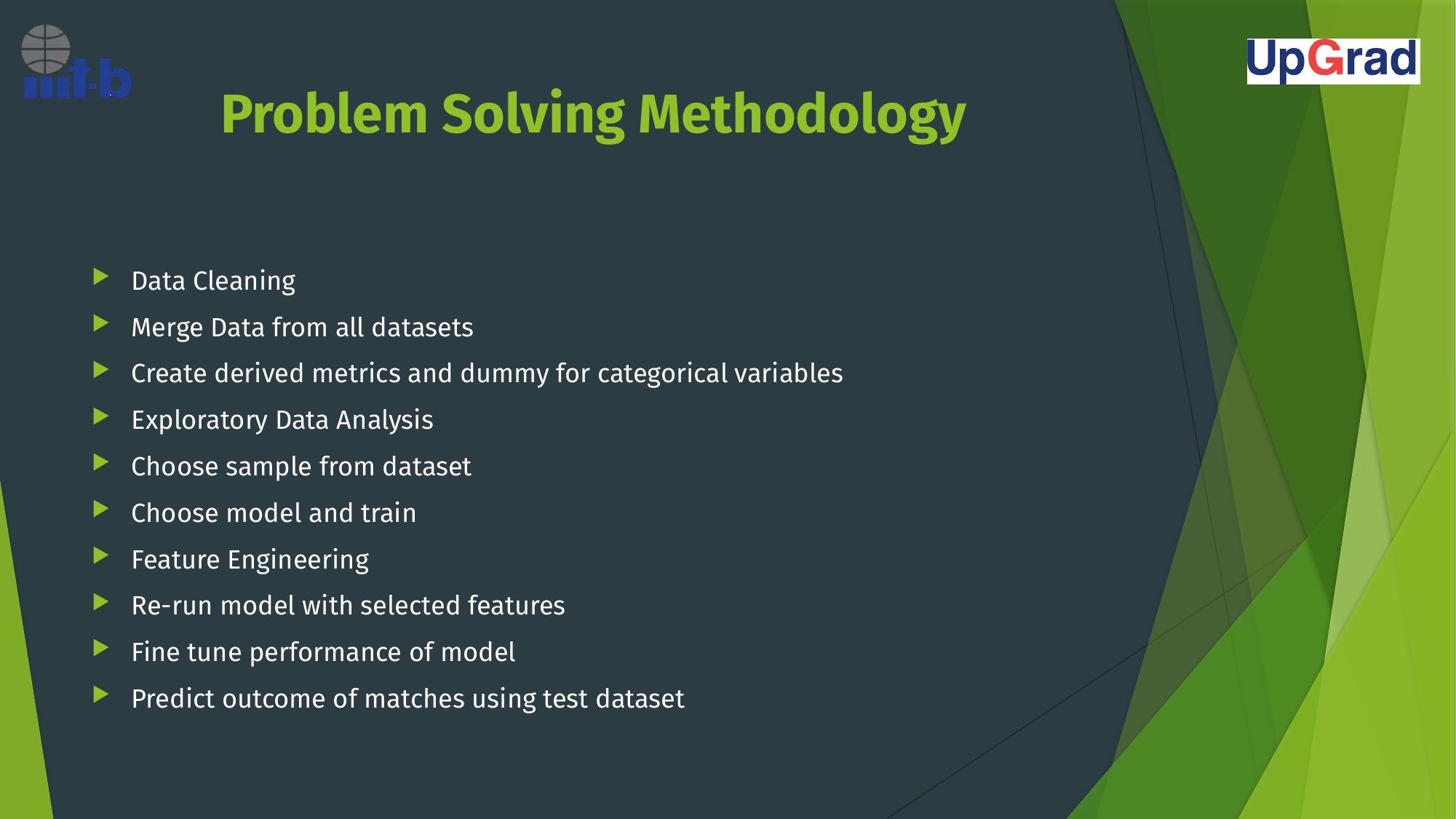

# Problem Solving Methodology
Data Cleaning
Merge Data from all datasets
Create derived metrics and dummy for categorical variables
Exploratory Data Analysis
Choose sample from dataset
Choose model and train
Feature Engineering
Re-run model with selected features
Fine tune performance of model
Predict outcome of matches using test dataset